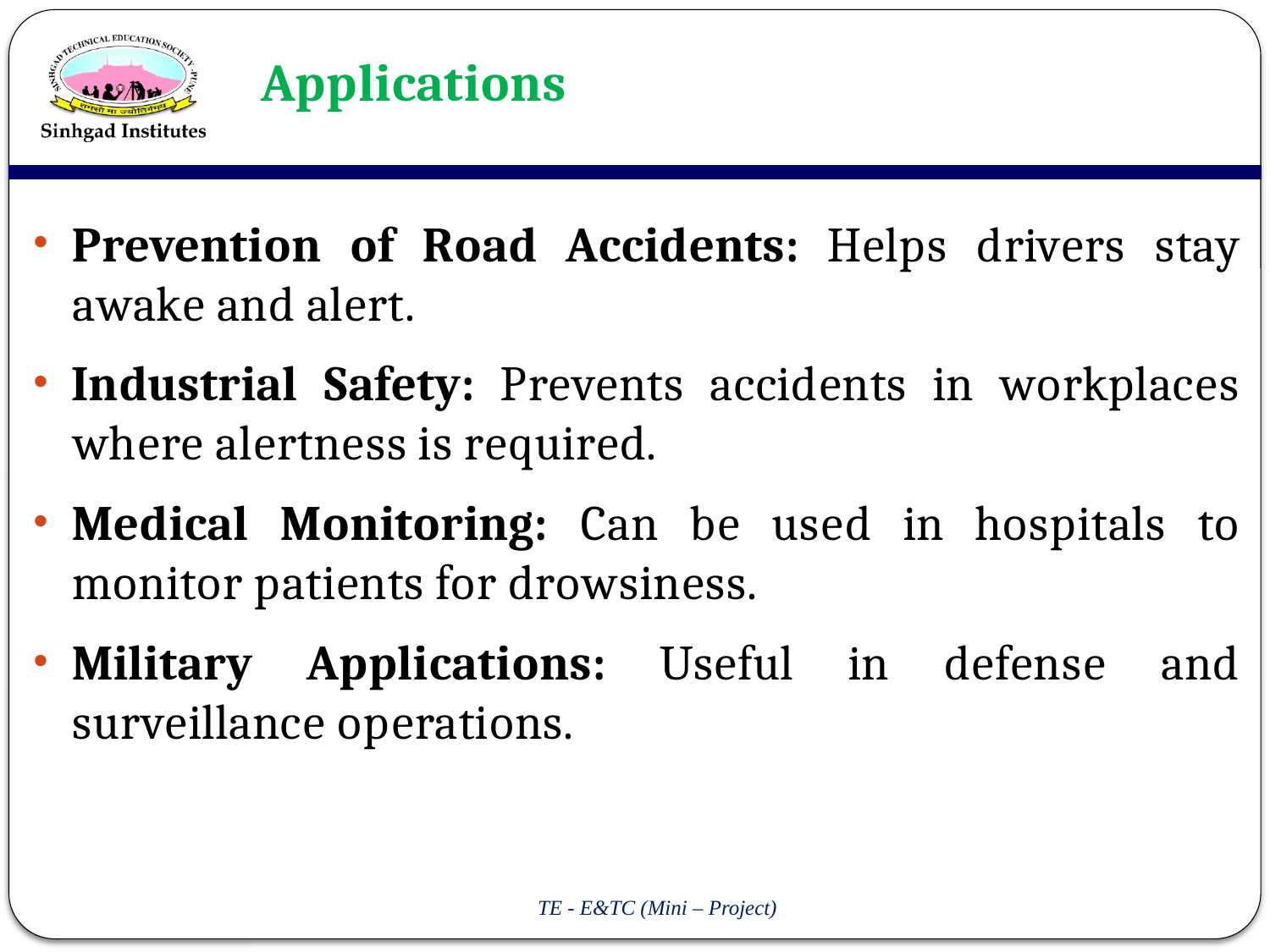

# Applications
Prevention of Road Accidents: Helps drivers stay awake and alert.
Industrial Safety: Prevents accidents in workplaces where alertness is required.
Medical Monitoring: Can be used in hospitals to monitor patients for drowsiness.
Military Applications: Useful in defense and surveillance operations.